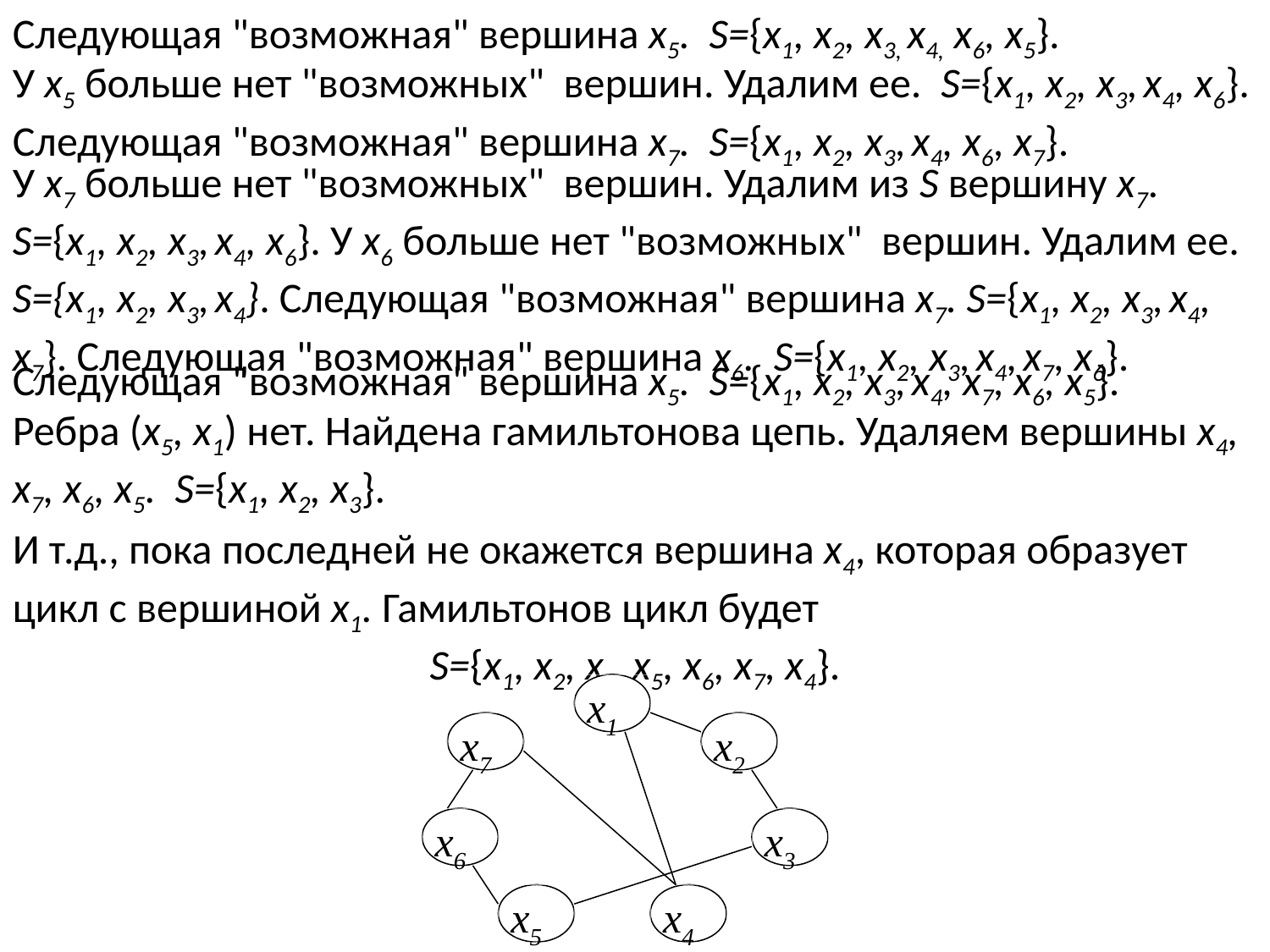

Следующая "возможная" вершина х5.  S={x1, х2, х3, х4, х6, х5}.

У х5 больше нет "возможных"  вершин. Удалим ее.  S={x1, х2, х3, х4, х6}. Следующая "возможная" вершина х7.  S={x1, х2, х3, х4, х6, х7}.
У х7 больше нет "возможных"  вершин. Удалим из S вершину х7.
S={x1, х2, х3, х4, х6}. У х6 больше нет "возможных"  вершин. Удалим ее. S={x1, х2, х3, х4}. Следующая "возможная" вершина х7. S={x1, х2, х3, х4, х7}. Следующая "возможная" вершина х6.  S={x1, х2, х3, х4, х7, х6}.
Следующая "возможная" вершина х5.  S={x1, х2, х3, х4, х7, х6, х5}.
Ребра (х5, х1) нет. Найдена гамильтонова цепь. Удаляем вершины х4, х7, х6, х5.  S={x1, х2, х3}.
И т.д., пока последней не окажется вершина х4, которая образует цикл с вершиной х1. Гамильтонов цикл будет
S={x1, х2, х3, х5, х6, х7, х4}.

х1

х7

х2

х6

х3

х5

х4